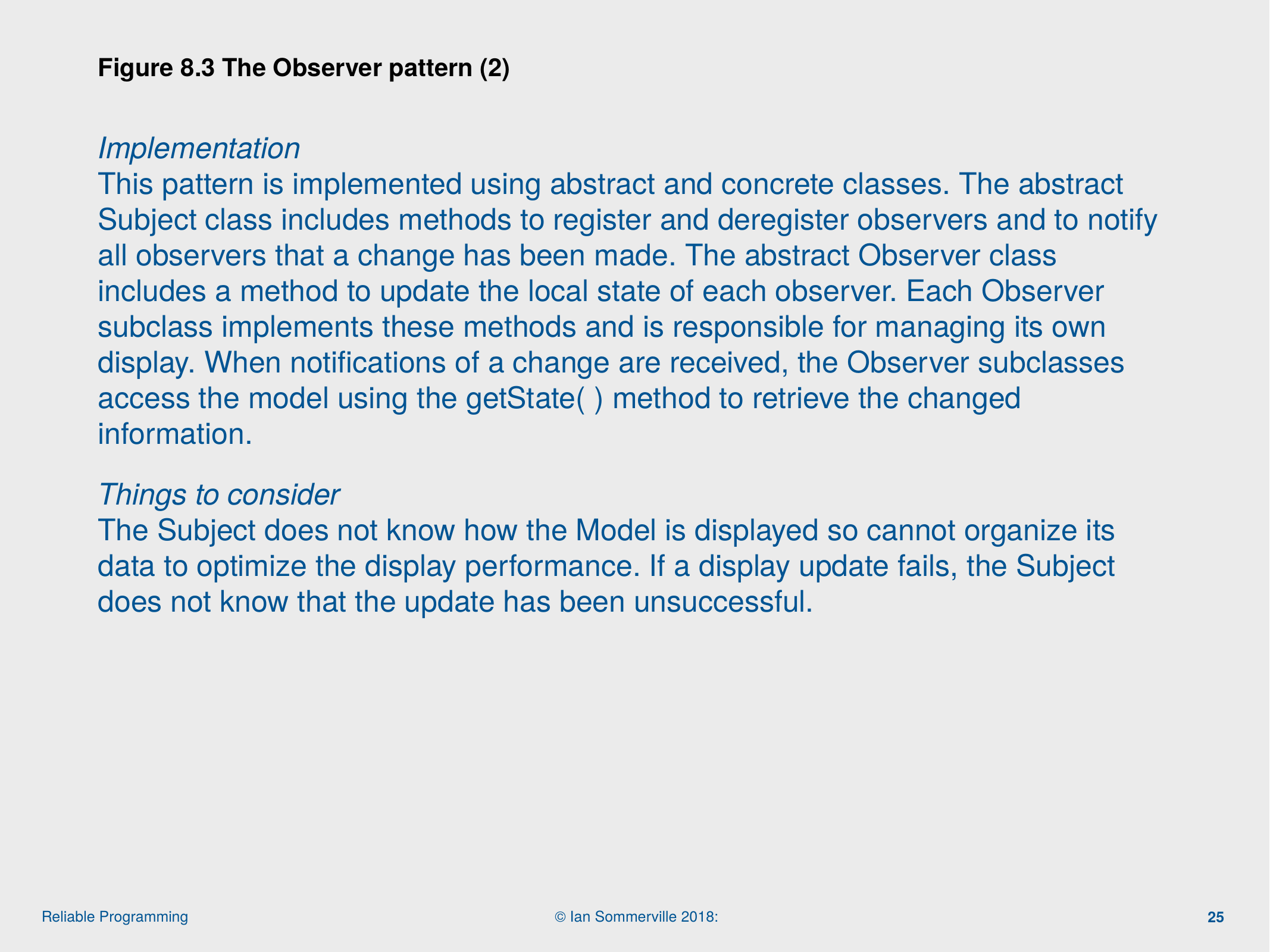

# Figure 8.3 The Observer pattern (2)
Implementation
This pattern is implemented using abstract and concrete classes. The abstract Subject class includes methods to register and deregister observers and to notify all observers that a change has been made. The abstract Observer class includes a method to update the local state of each observer. Each Observer subclass implements these methods and is responsible for managing its own display. When notifications of a change are received, the Observer subclasses access the model using the getState( ) method to retrieve the changed information.
Things to consider
The Subject does not know how the Model is displayed so cannot organize its data to optimize the display performance. If a display update fails, the Subject does not know that the update has been unsuccessful.
25